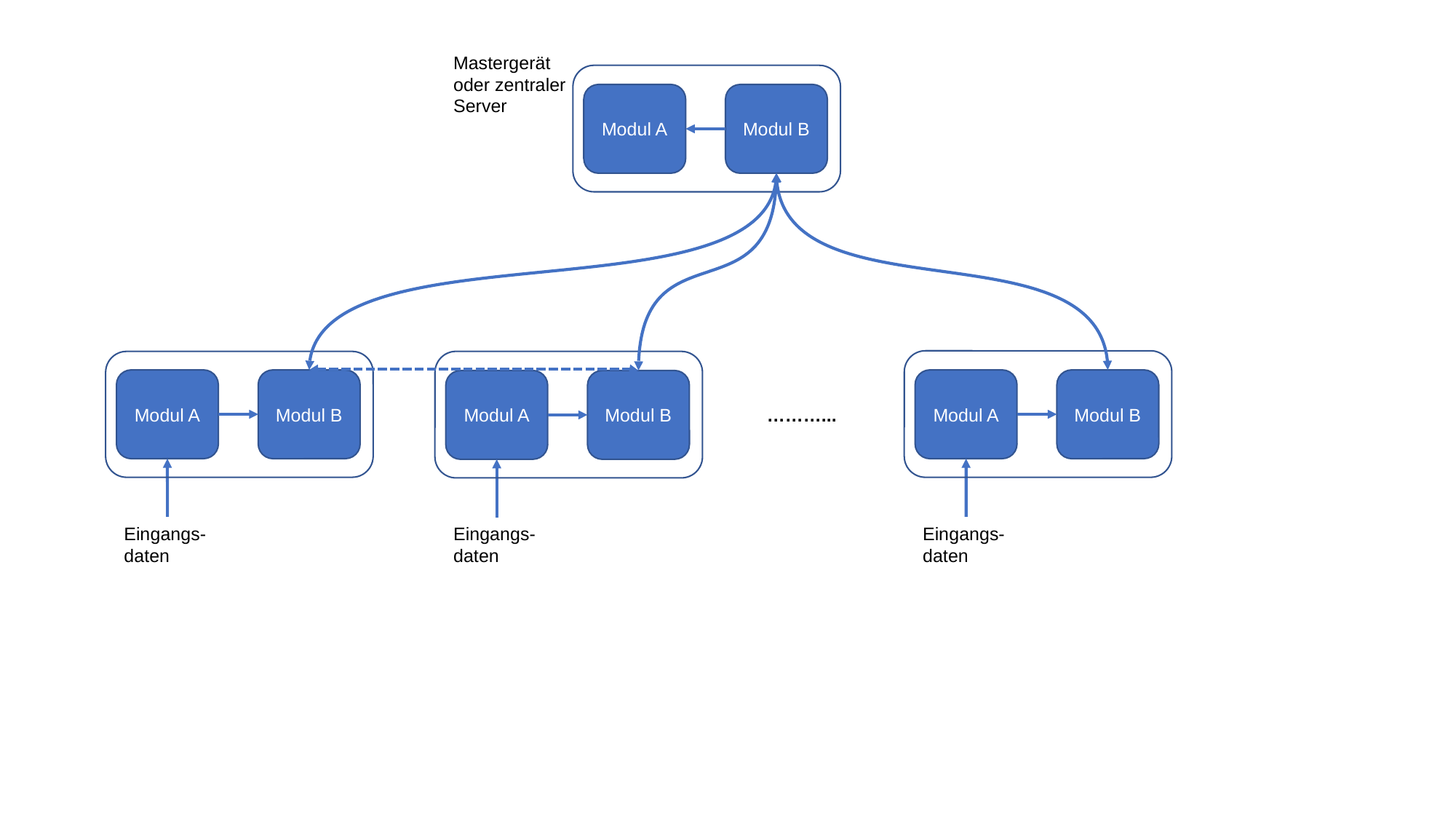

Mastergerät oder zentraler Server

Modul A
Modul B

Modul A
Modul B
Modul A
Modul B
Modul A
Modul B
………...
Eingangs-daten
Eingangs-daten
Eingangs-daten